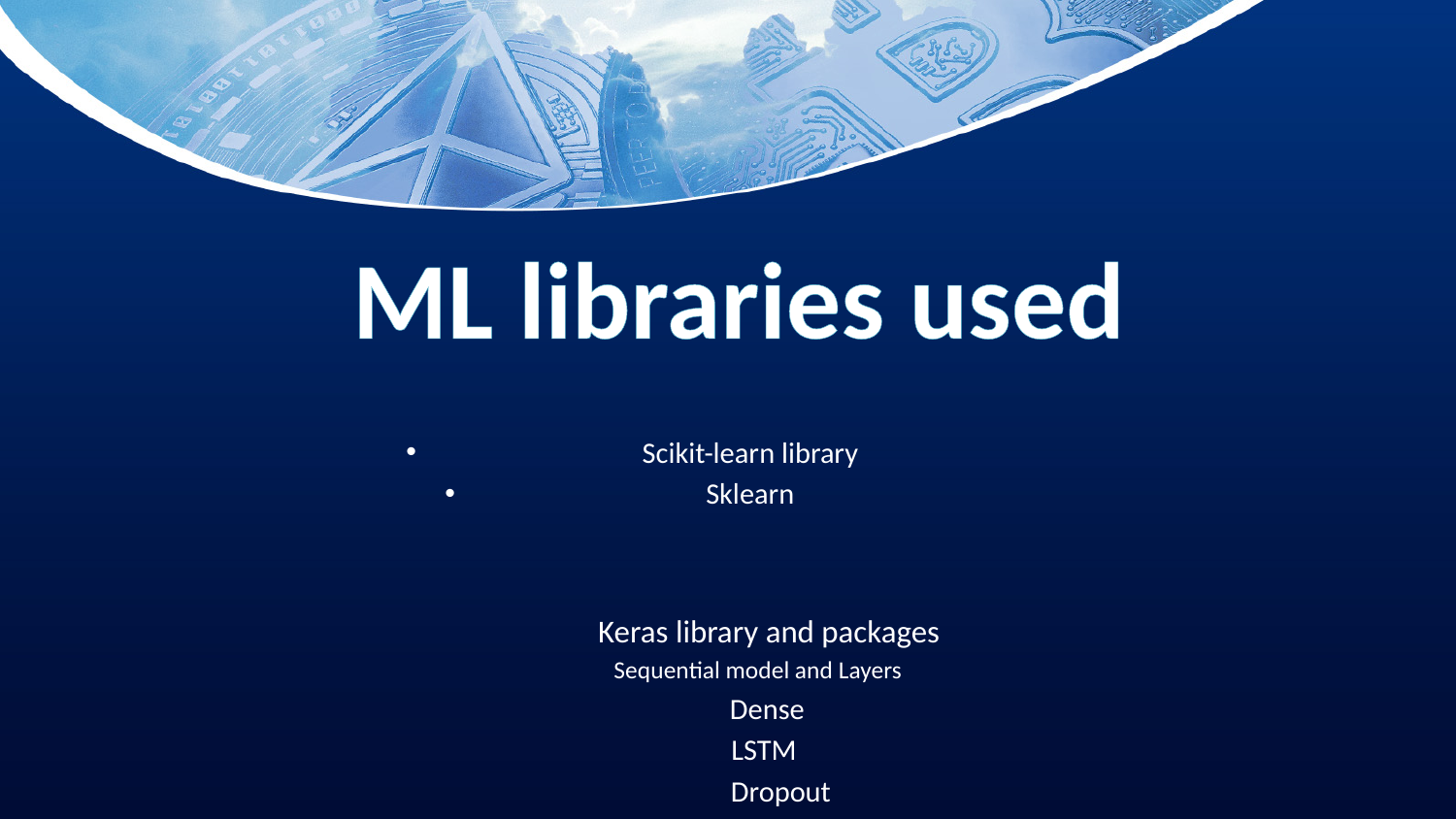

ML libraries used
Scikit-learn library
Sklearn

    Keras library and packages
	Sequential model and Layers
            Dense
           LSTM
                Dropout